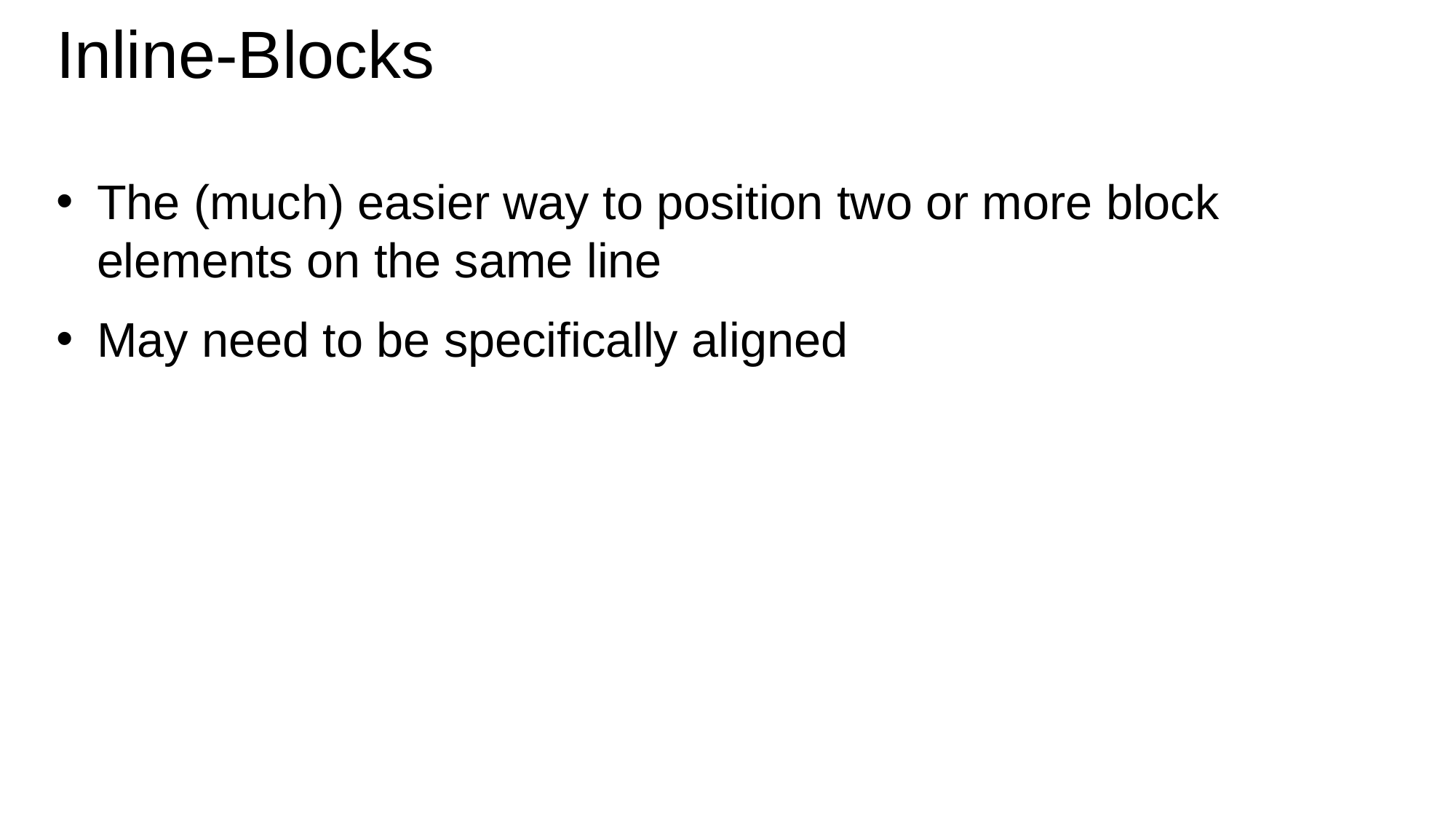

# Inline-Blocks
The (much) easier way to position two or more block elements on the same line
May need to be specifically aligned